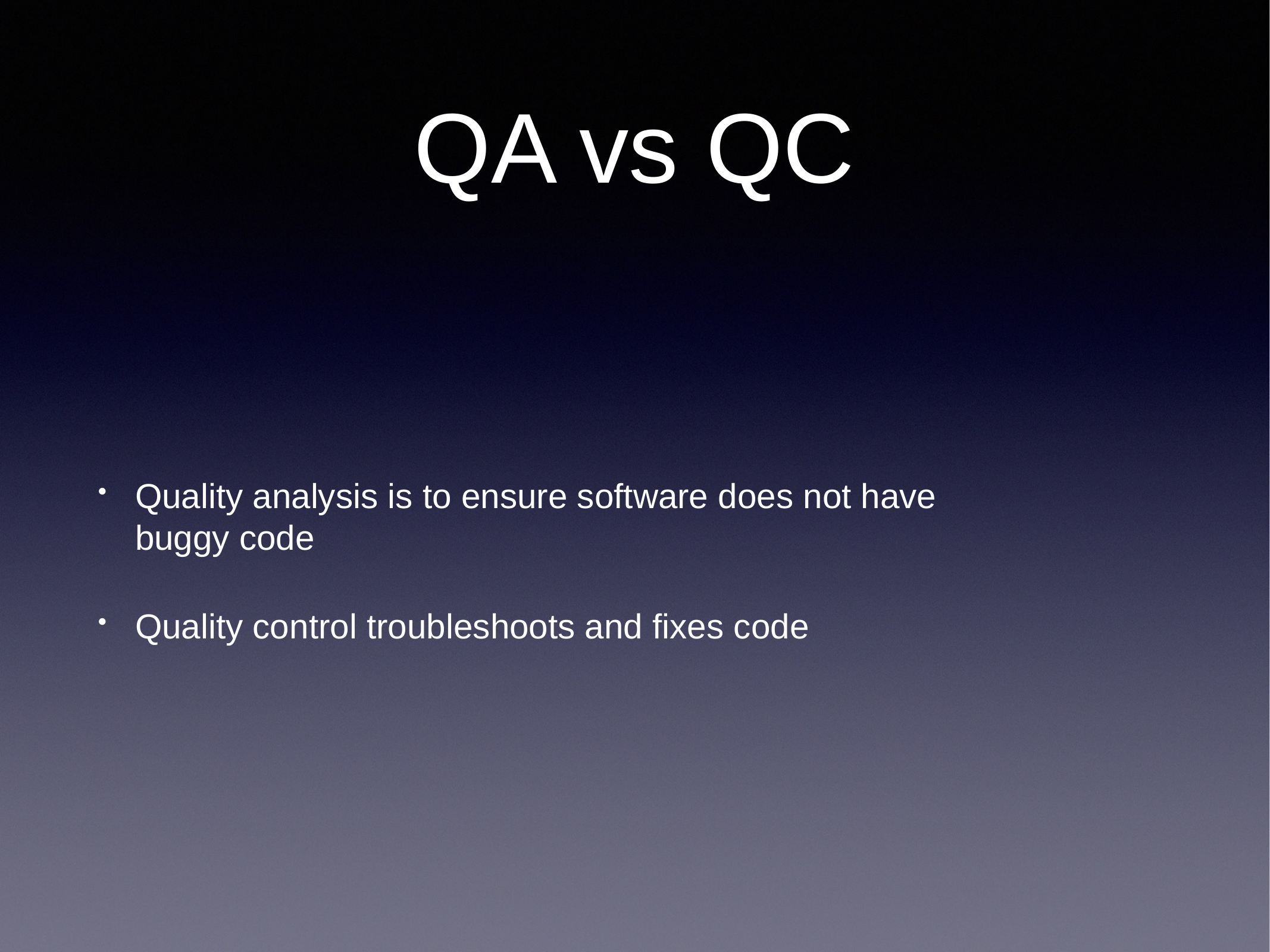

# QA vs QC
Quality analysis is to ensure software does not have buggy code
Quality control troubleshoots and fixes code